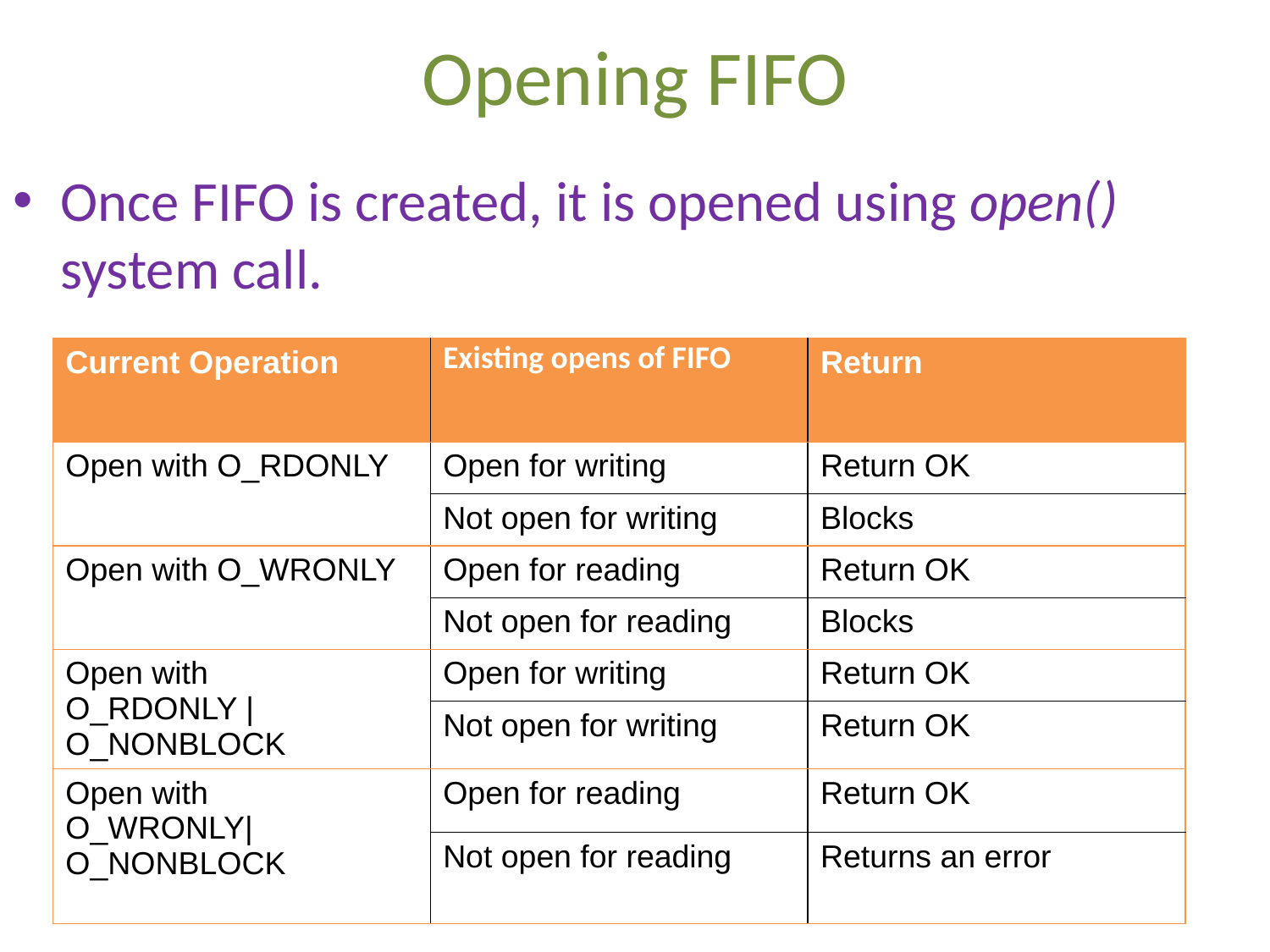

# Opening FIFO
Once FIFO is created, it is opened using open() system call.
| Current Operation | Existing opens of FIFO | Return |
| --- | --- | --- |
| Open with O\_RDONLY | Open for writing | Return OK |
|  | Not open for writing | Blocks |
| Open with O\_WRONLY | Open for reading | Return OK |
|  | Not open for reading | Blocks |
| Open with O\_RDONLY |O\_NONBLOCK | Open for writing | Return OK |
|  | Not open for writing | Return OK |
| Open with O\_WRONLY|O\_NONBLOCK | Open for reading | Return OK |
|  | Not open for reading | Returns an error |